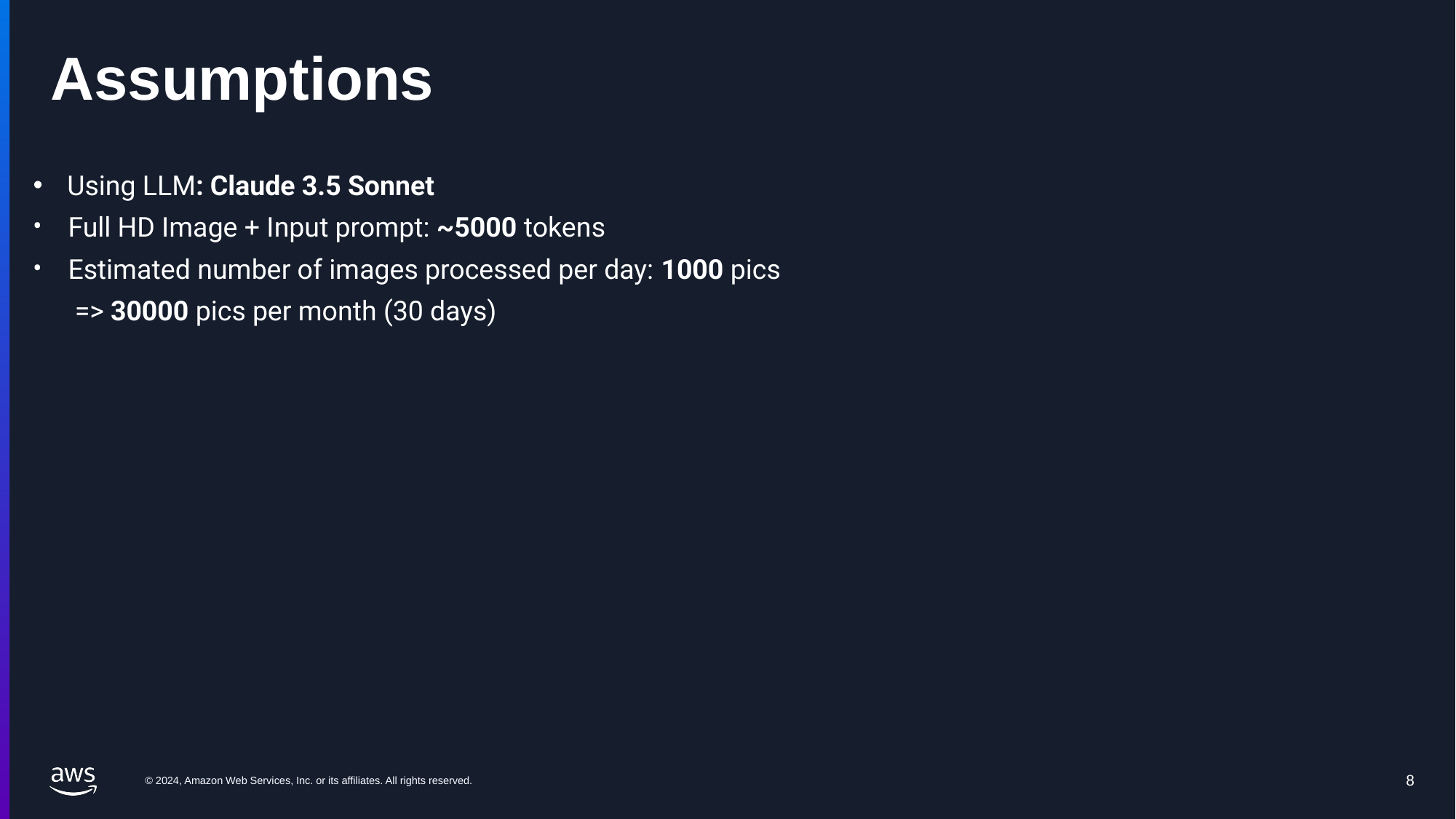

# Assumptions
Using LLM: Claude 3.5 Sonnet
Full HD Image + Input prompt: ~5000 tokens
Estimated number of images processed per day: 1000 pics
	 => 30000 pics per month (30 days)

8